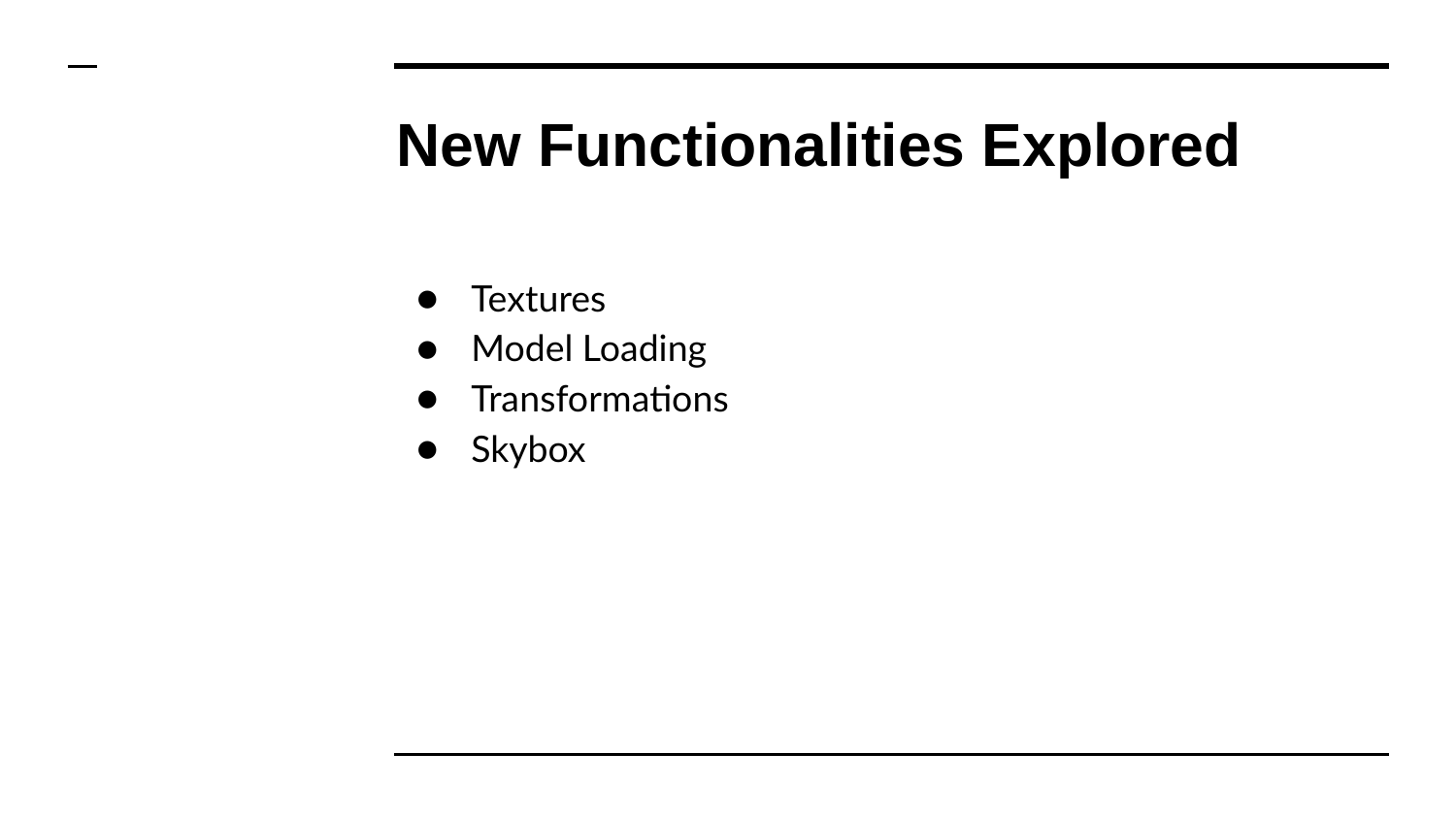

# New Functionalities Explored
Textures
Model Loading
Transformations
Skybox